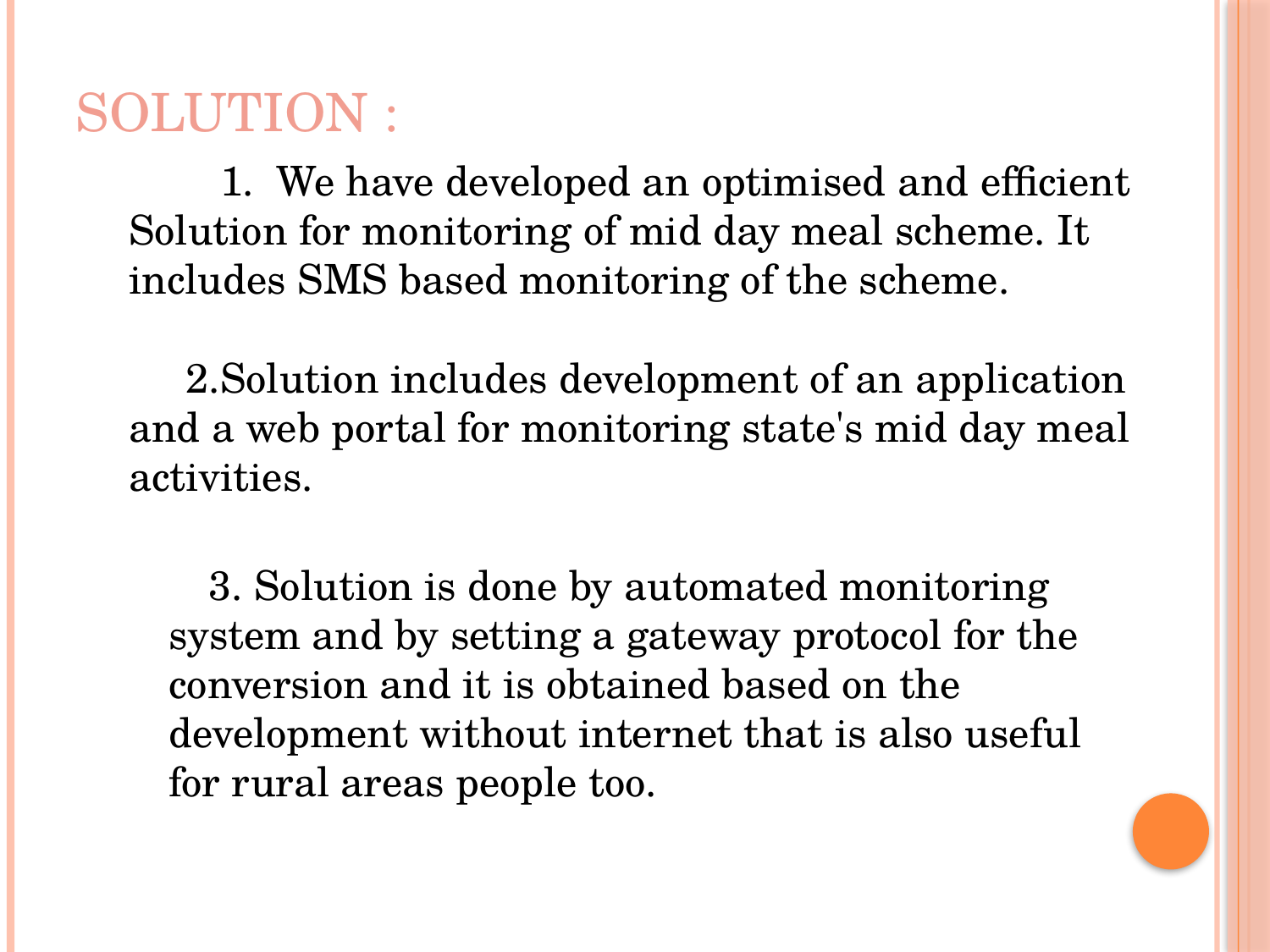

# Solution :
        1.  We have developed an optimised and efficient Solution for monitoring of mid day meal scheme. It includes SMS based monitoring of the scheme.

     2.Solution includes development of an application  and a web portal for monitoring state's mid day meal activities.

       3. Solution is done by automated monitoring system and by setting a gateway protocol for the conversion and it is obtained based on the development without internet that is also useful for rural areas people too.